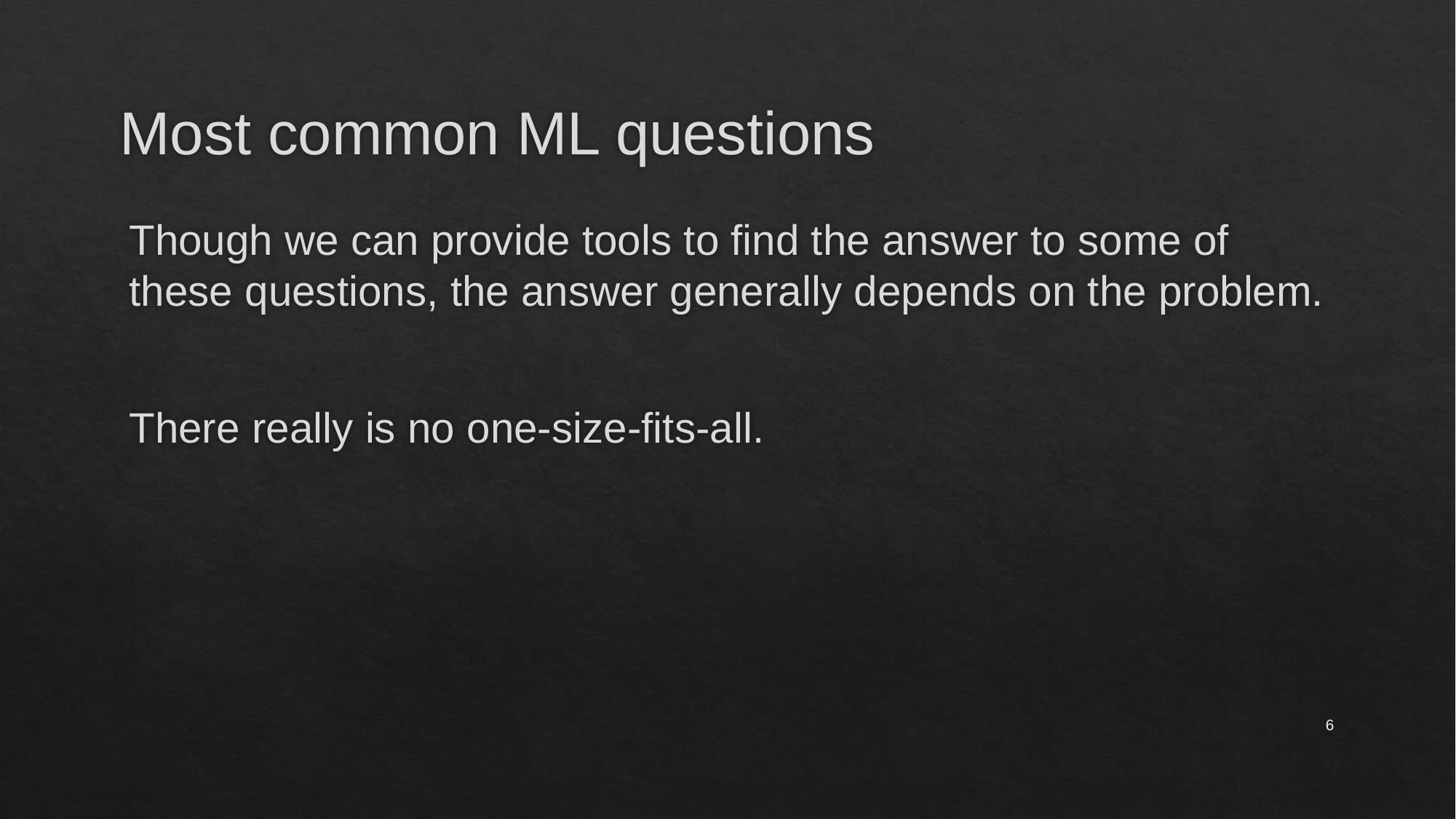

# Most common ML questions
Though we can provide tools to find the answer to some of these questions, the answer generally depends on the problem.

There really is no one-size-fits-all.
6